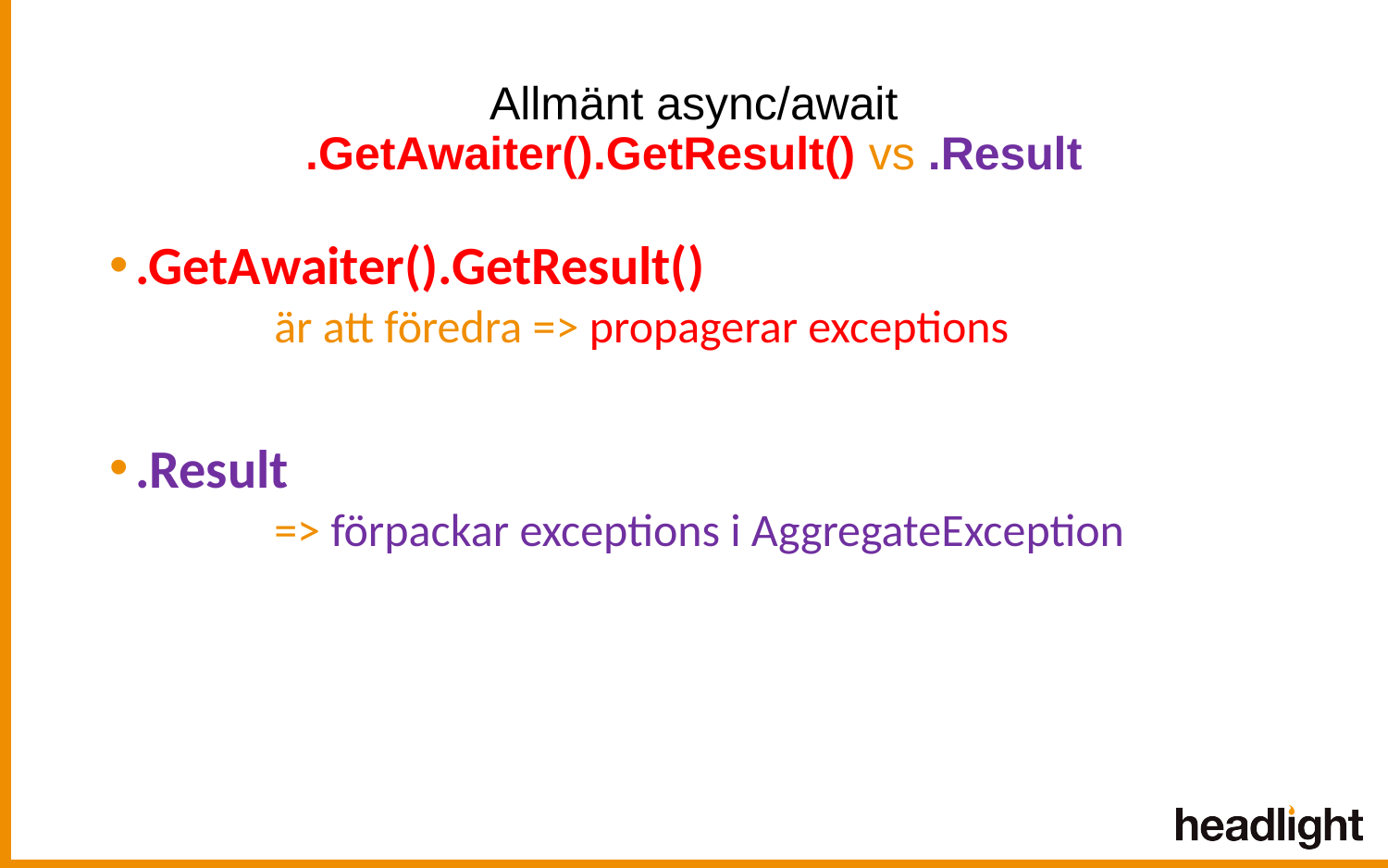

# Allmänt async/await .GetAwaiter().GetResult() vs .Result
.GetAwaiter().GetResult()
	är att föredra => propagerar exceptions

.Result
	=> förpackar exceptions i AggregateException